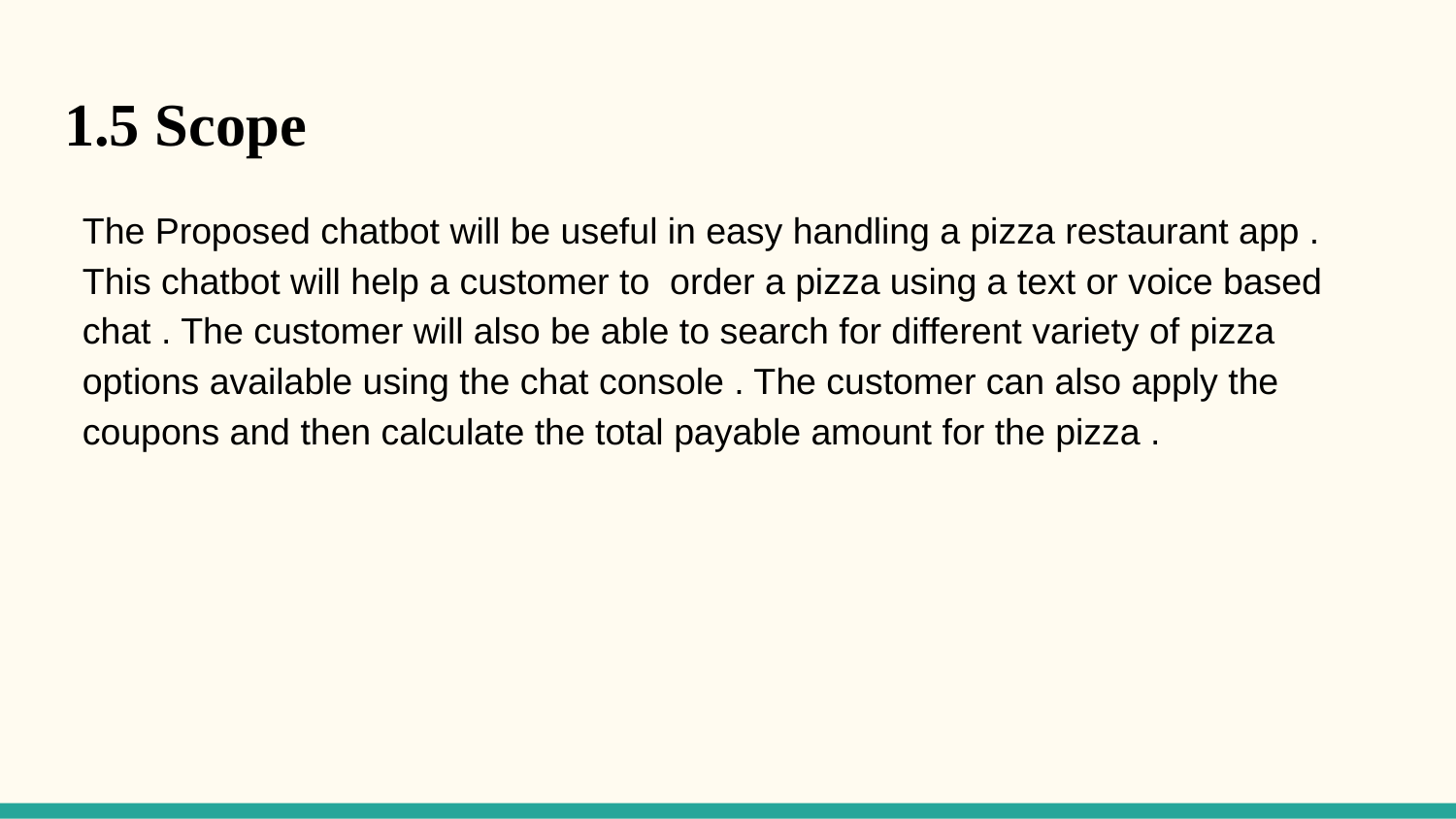

# 1.5 Scope
The Proposed chatbot will be useful in easy handling a pizza restaurant app . This chatbot will help a customer to  order a pizza using a text or voice based chat . The customer will also be able to search for different variety of pizza  options available using the chat console . The customer can also apply the coupons and then calculate the total payable amount for the pizza .